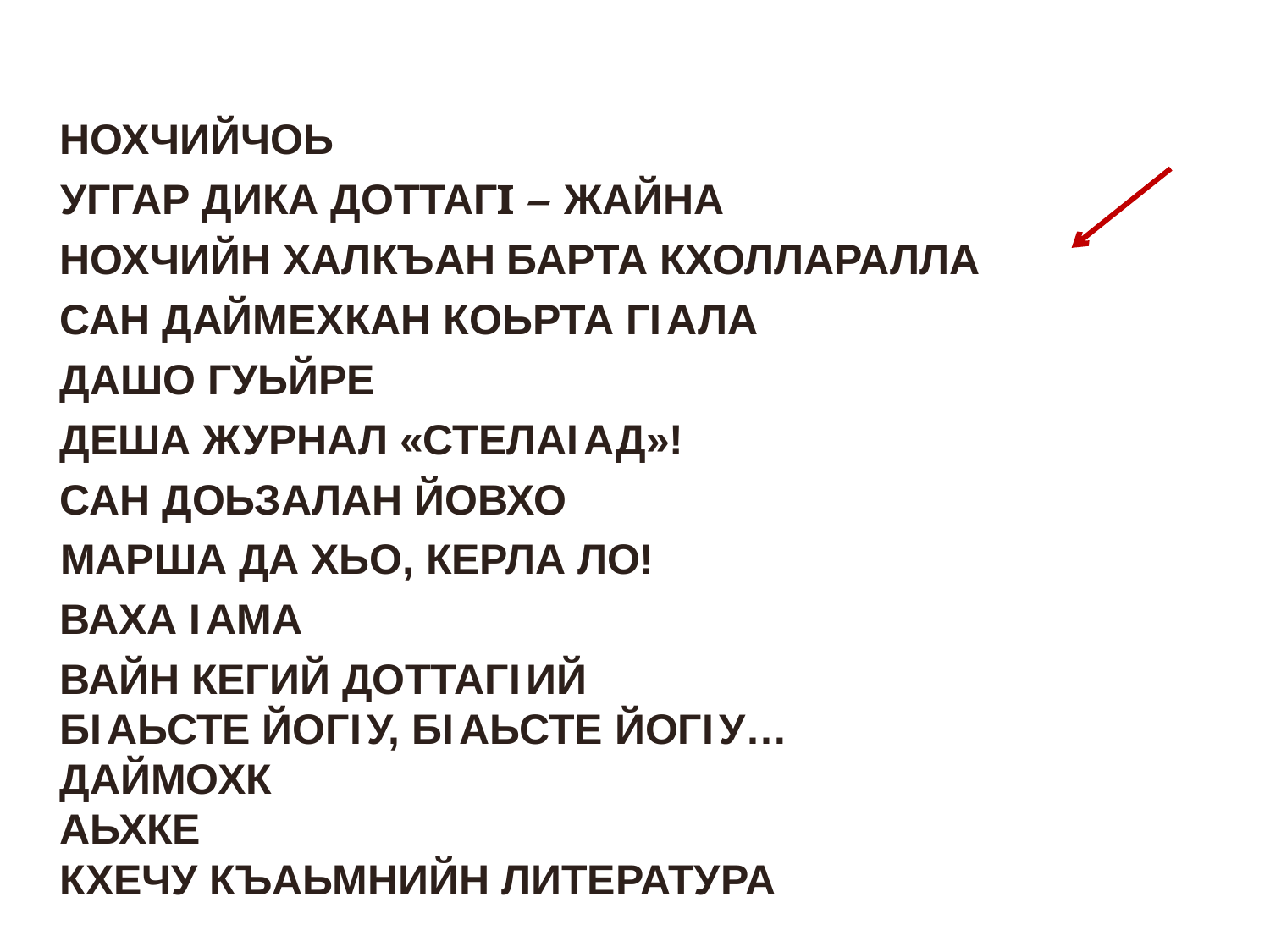

НОХЧИЙЧОЬ
# УГГАР ДИКА ДОТТАГI – ЖАЙНА
    НОХЧИЙН ХАЛКЪАН БАРТА КХОЛЛАРАЛЛА
    САН ДАЙМЕХКАН КОЬРТА ГIАЛА
    ДАШО ГУЬЙРЕ
    ДЕША ЖУРНАЛ «СТЕЛАIАД»!
    САН ДОЬЗАЛАН ЙОВХО
    МАРША ДА ХЬО, КЕРЛА ЛО!
    ВАХА IАМА
    ВАЙН КЕГИЙ ДОТТАГIИЙ
    БIАЬСТЕ ЙОГIУ, БIАЬСТЕ ЙОГIУ…
    ДАЙМОХК
    АЬХКЕ
    КХЕЧУ КЪАЬМНИЙН ЛИТЕРАТУРА